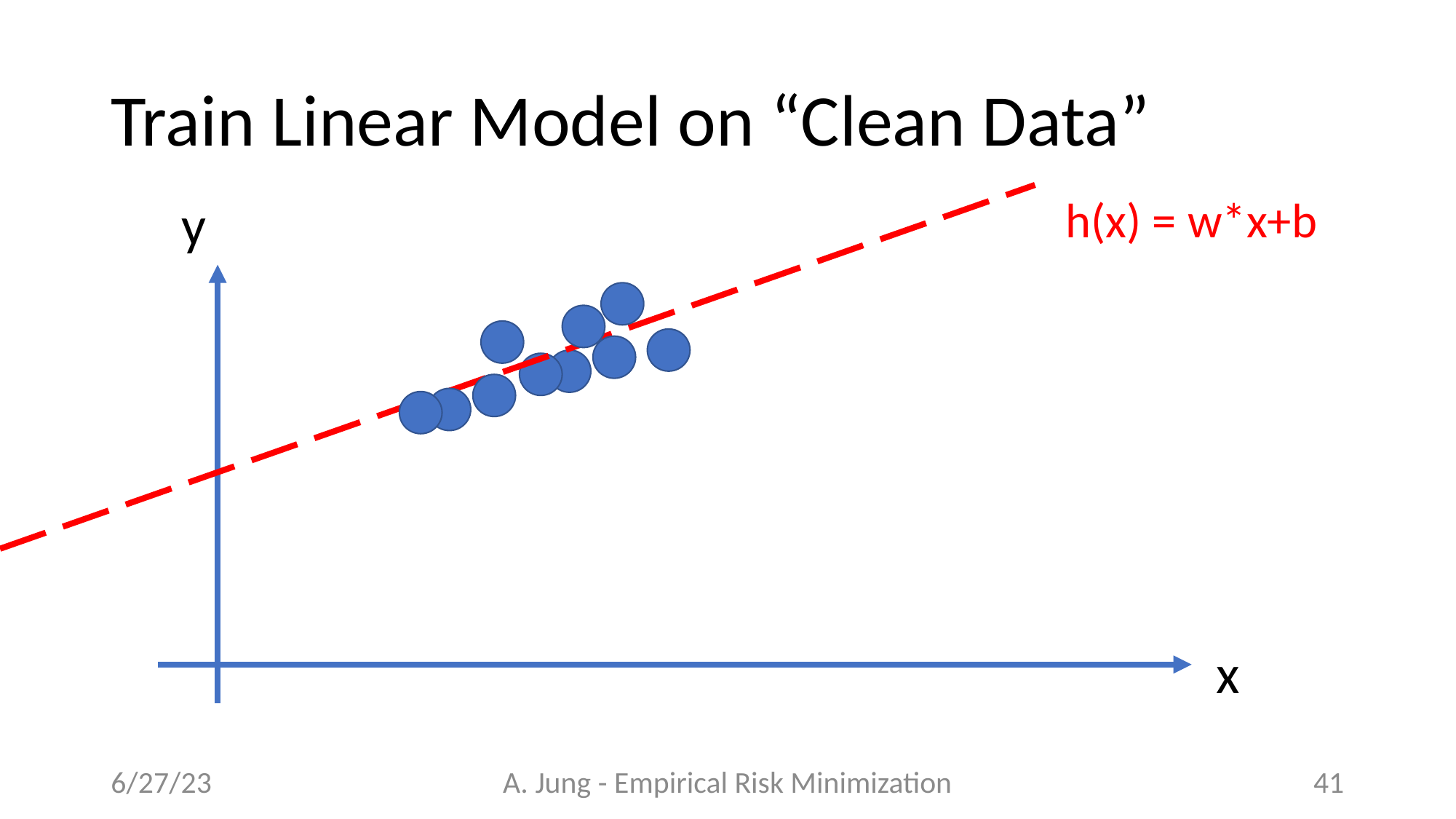

# Train Linear Model on “Clean Data”
h(x) = w*x+b
y

x
6/27/23
A. Jung - Empirical Risk Minimization
41